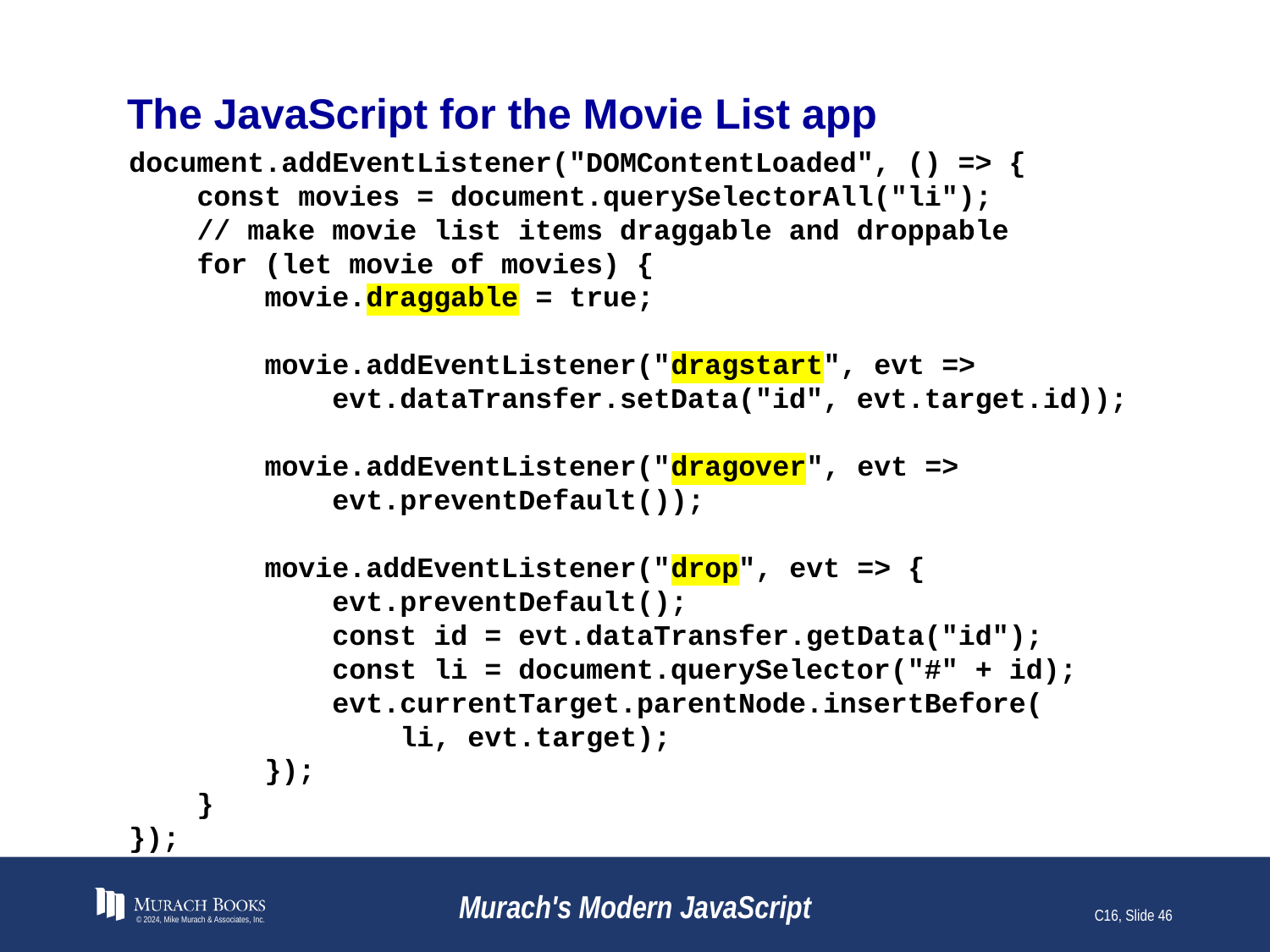

# The JavaScript for the Movie List app
document.addEventListener("DOMContentLoaded", () => {
    const movies = document.querySelectorAll("li");
    // make movie list items draggable and droppable
    for (let movie of movies) {
        movie.draggable = true;

        movie.addEventListener("dragstart", evt =>
            evt.dataTransfer.setData("id", evt.target.id));

        movie.addEventListener("dragover", evt =>
            evt.preventDefault());

        movie.addEventListener("drop", evt => {
            evt.preventDefault();
            const id = evt.dataTransfer.getData("id");
            const li = document.querySelector("#" + id);
            evt.currentTarget.parentNode.insertBefore(
                li, evt.target);
        });
    }
});

© 2024, Mike Murach & Associates, Inc.
Murach's Modern JavaScript

C16, Slide 46